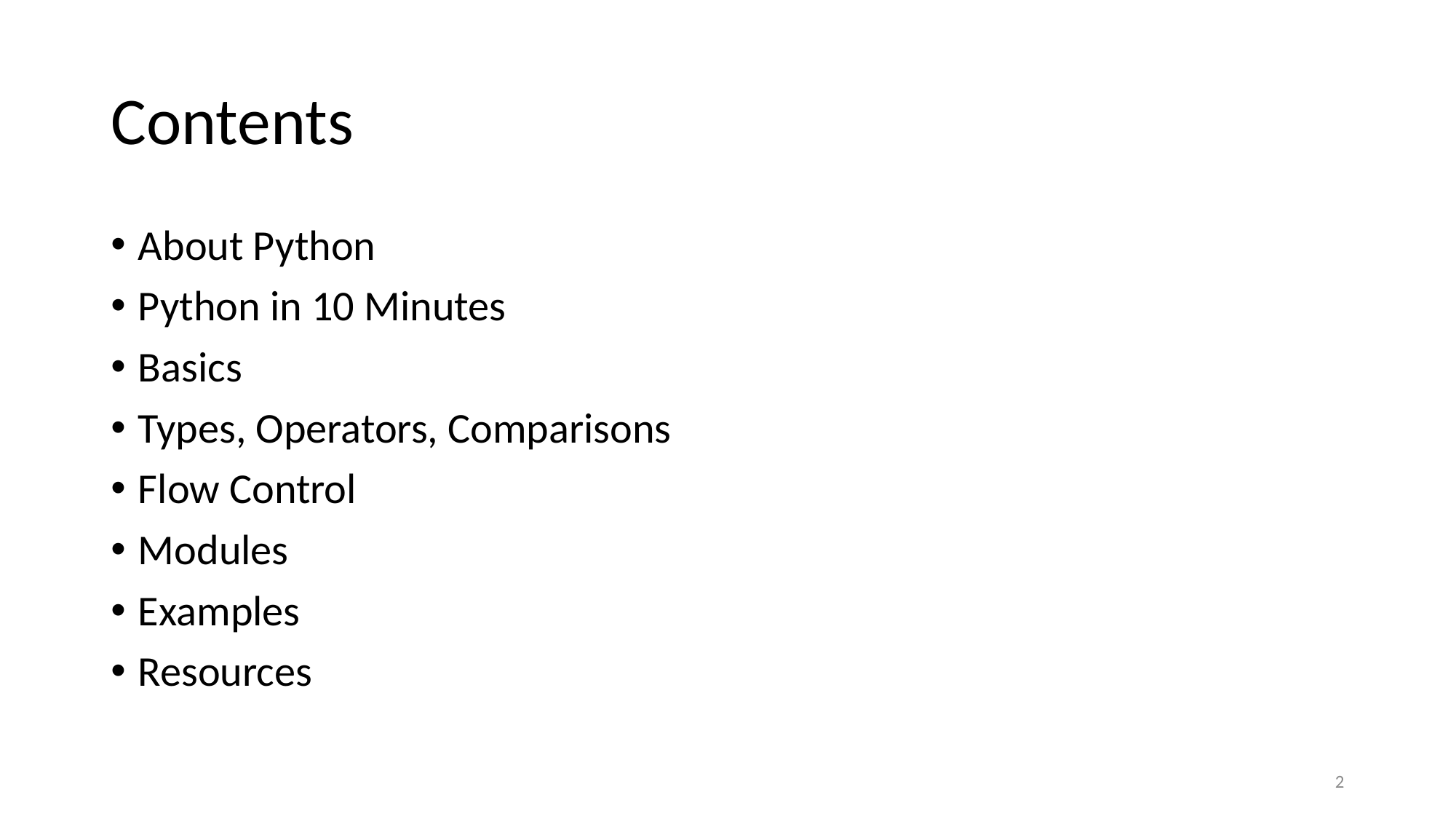

# Contents
About Python
Python in 10 Minutes
Basics
Types, Operators, Comparisons
Flow Control
Modules
Examples
Resources
2